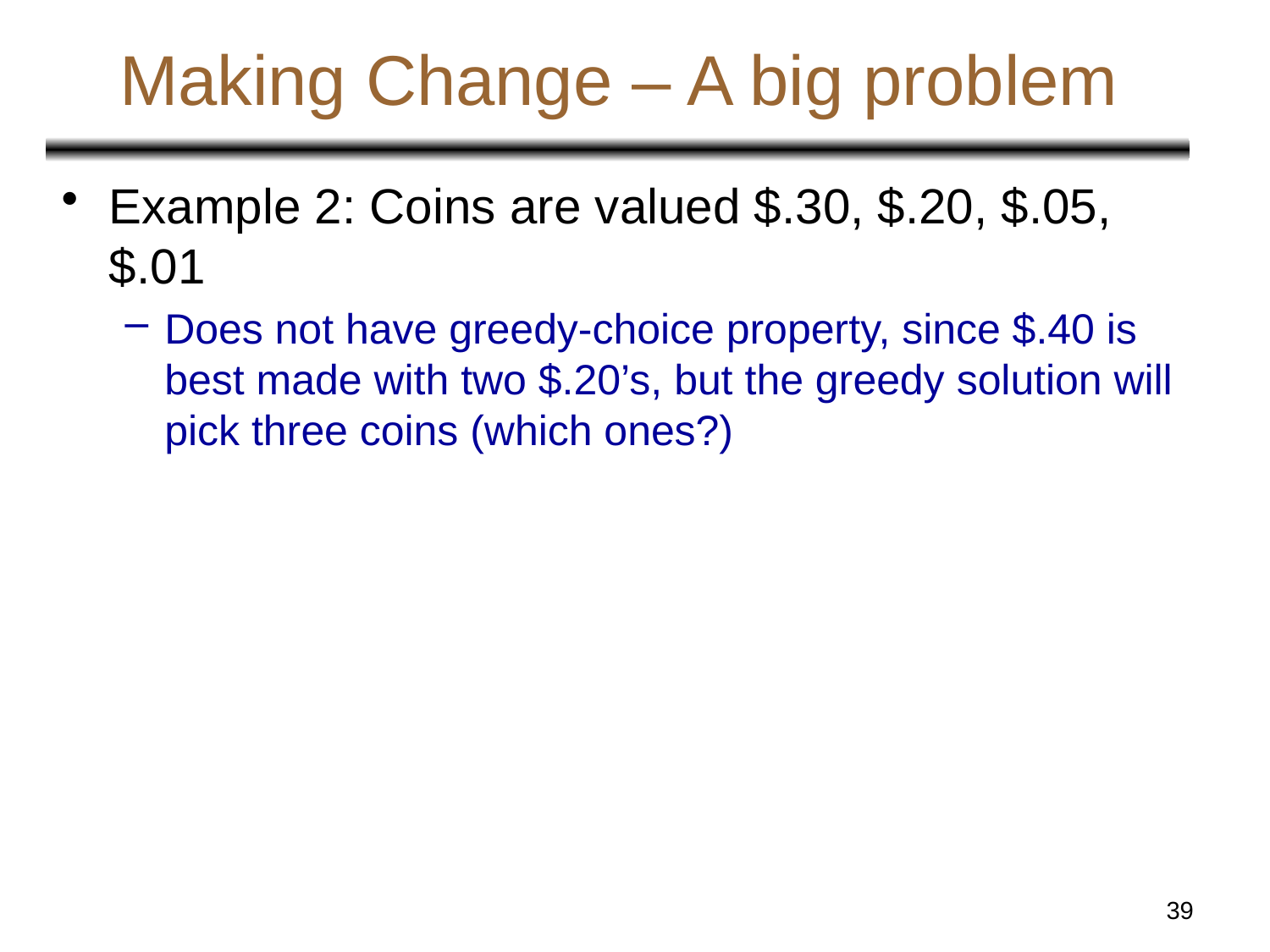

# Making Change – A big problem
Example 2: Coins are valued $.30, $.20, $.05, $.01
Does not have greedy-choice property, since $.40 is best made with two $.20’s, but the greedy solution will pick three coins (which ones?)
39